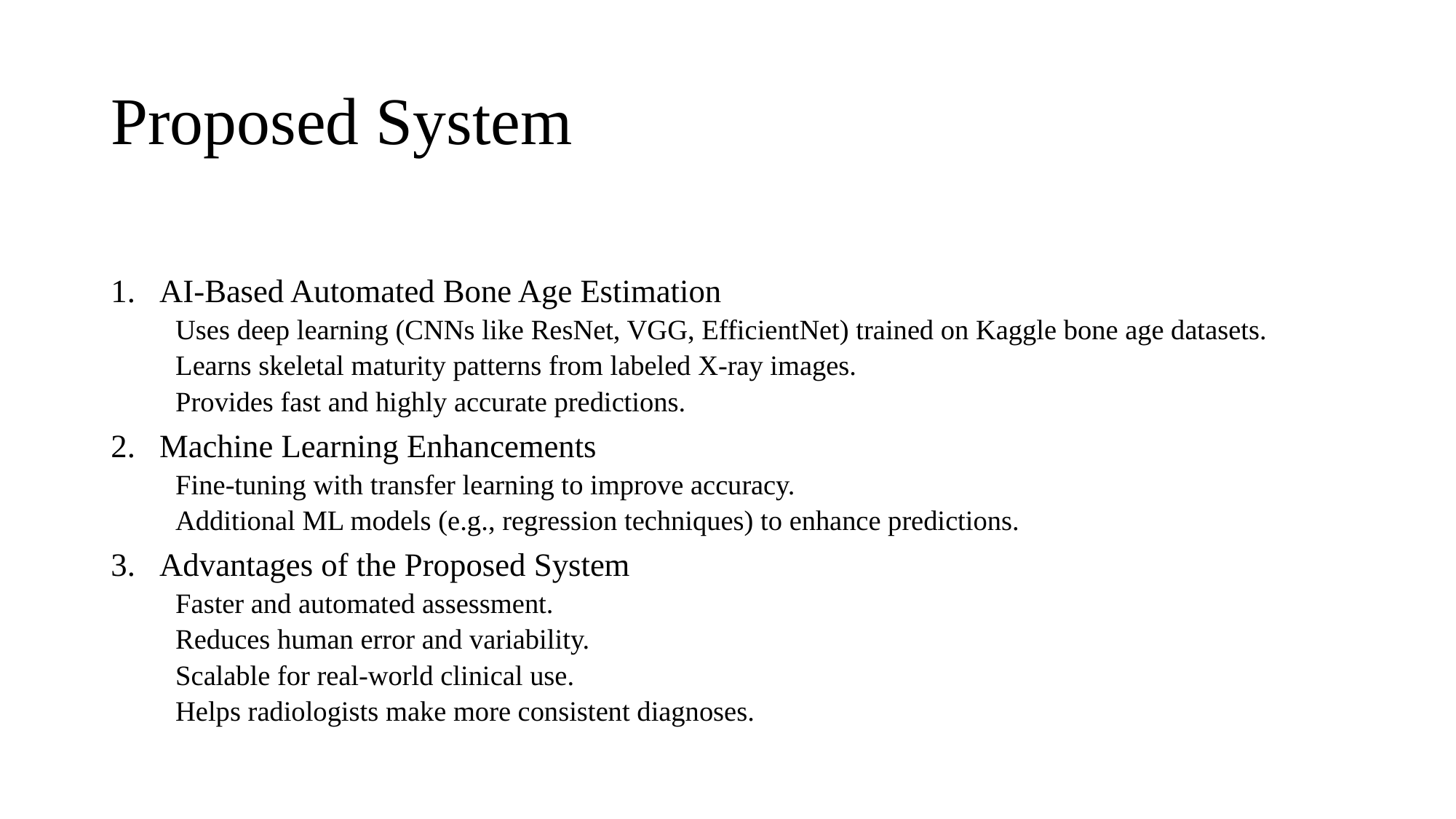

# Proposed System

AI-Based Automated Bone Age Estimation
Uses deep learning (CNNs like ResNet, VGG, EfficientNet) trained on Kaggle bone age datasets.
Learns skeletal maturity patterns from labeled X-ray images.
Provides fast and highly accurate predictions.
Machine Learning Enhancements
Fine-tuning with transfer learning to improve accuracy.
Additional ML models (e.g., regression techniques) to enhance predictions.
Advantages of the Proposed System
Faster and automated assessment.
Reduces human error and variability.
Scalable for real-world clinical use.
Helps radiologists make more consistent diagnoses.